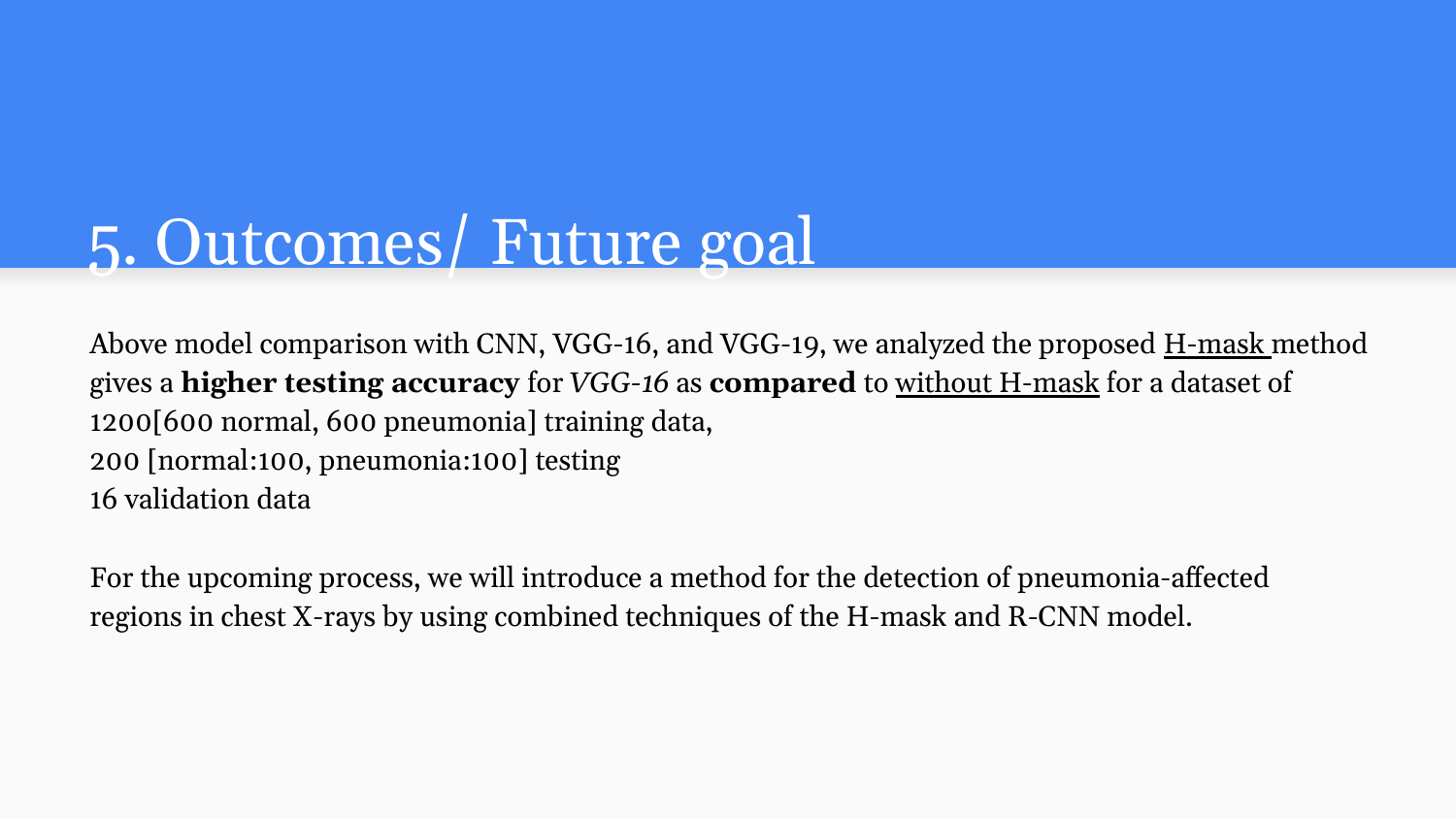

# 5. Outcomes/ Future goal
Above model comparison with CNN, VGG-16, and VGG-19, we analyzed the proposed H-mask method gives a higher testing accuracy for VGG-16 as compared to without H-mask for a dataset of 1200[600 normal, 600 pneumonia] training data,
200 [normal:100, pneumonia:100] testing
16 validation data

For the upcoming process, we will introduce a method for the detection of pneumonia-affected regions in chest X-rays by using combined techniques of the H-mask and R-CNN model.